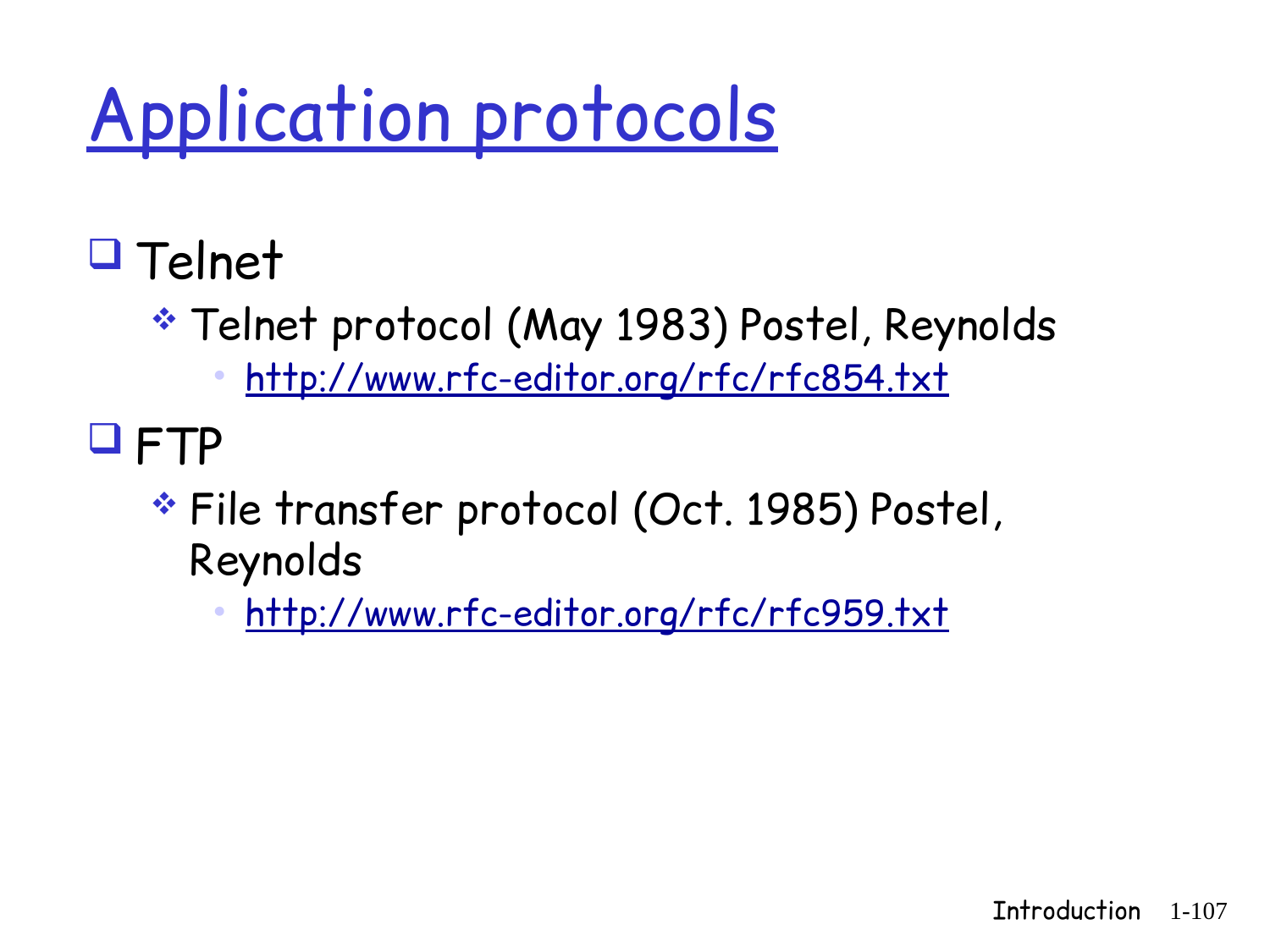

# Application protocols
Telnet
Telnet protocol (May 1983) Postel, Reynolds
http://www.rfc-editor.org/rfc/rfc854.txt
FTP
File transfer protocol (Oct. 1985) Postel, Reynolds
http://www.rfc-editor.org/rfc/rfc959.txt
 Introduction
1-107